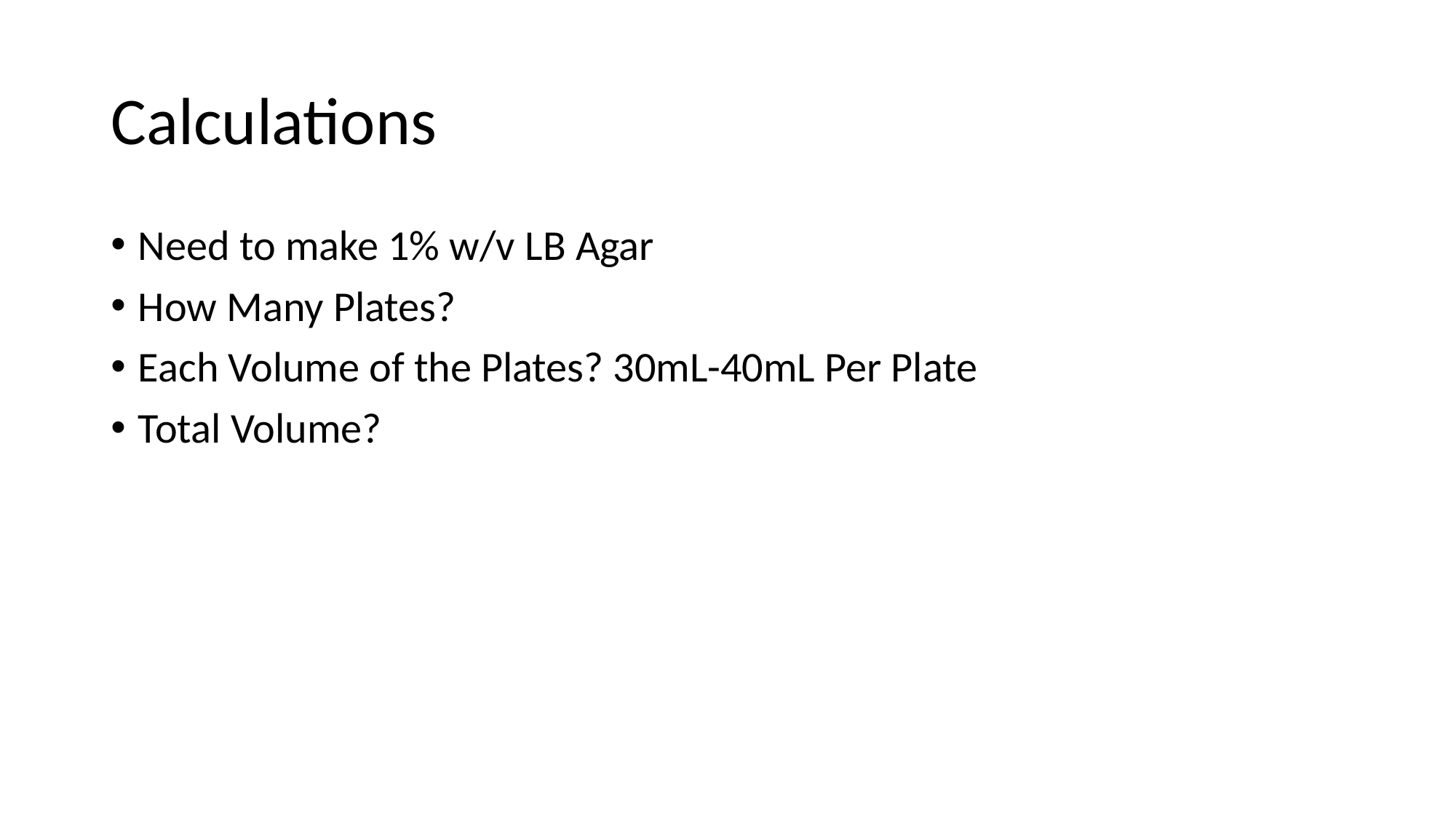

# Calculations
Need to make 1% w/v LB Agar
How Many Plates?
Each Volume of the Plates? 30mL-40mL Per Plate
Total Volume?